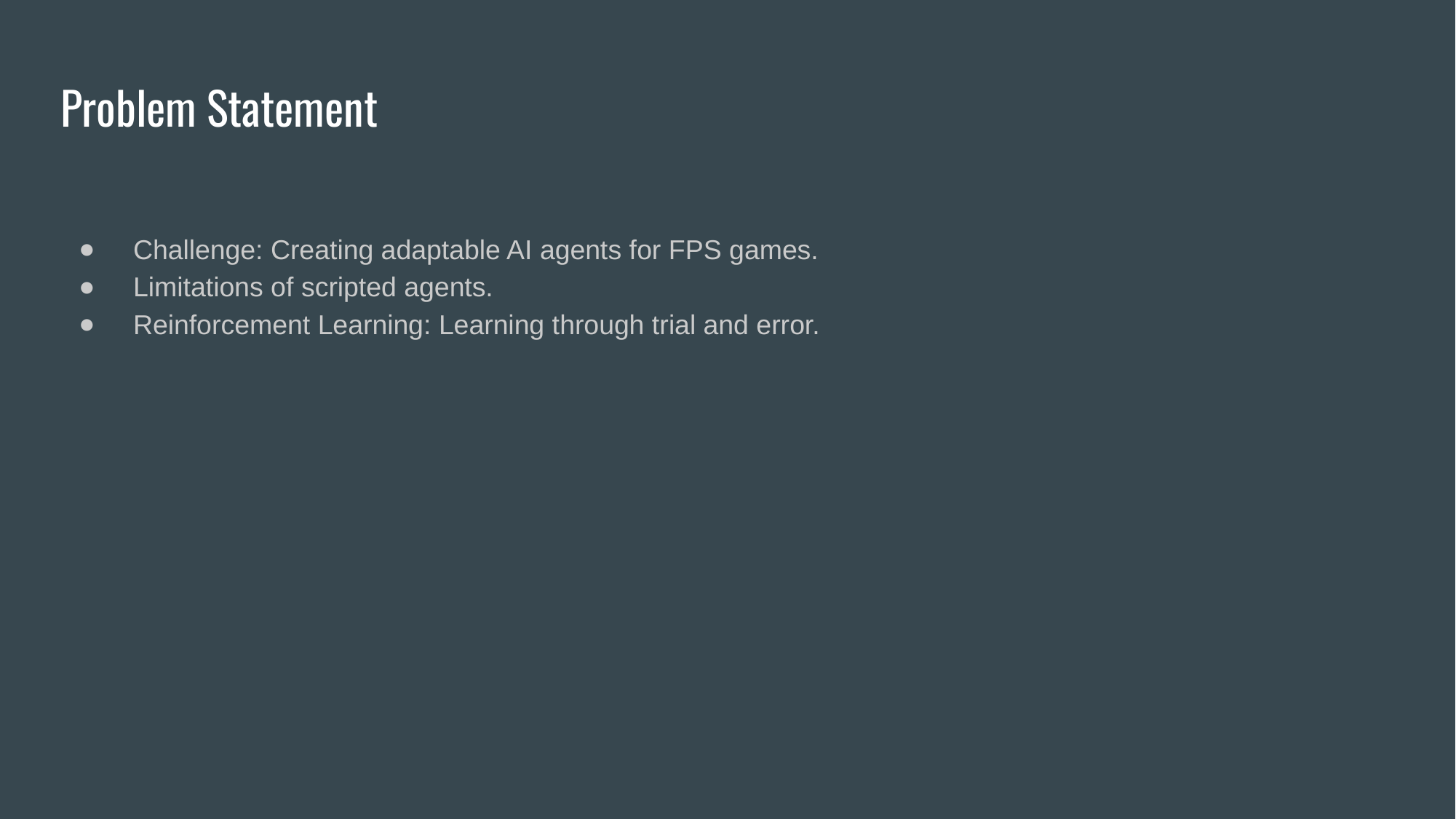

# Problem Statement

Challenge: Creating adaptable AI agents for FPS games.
Limitations of scripted agents.
Reinforcement Learning: Learning through trial and error.